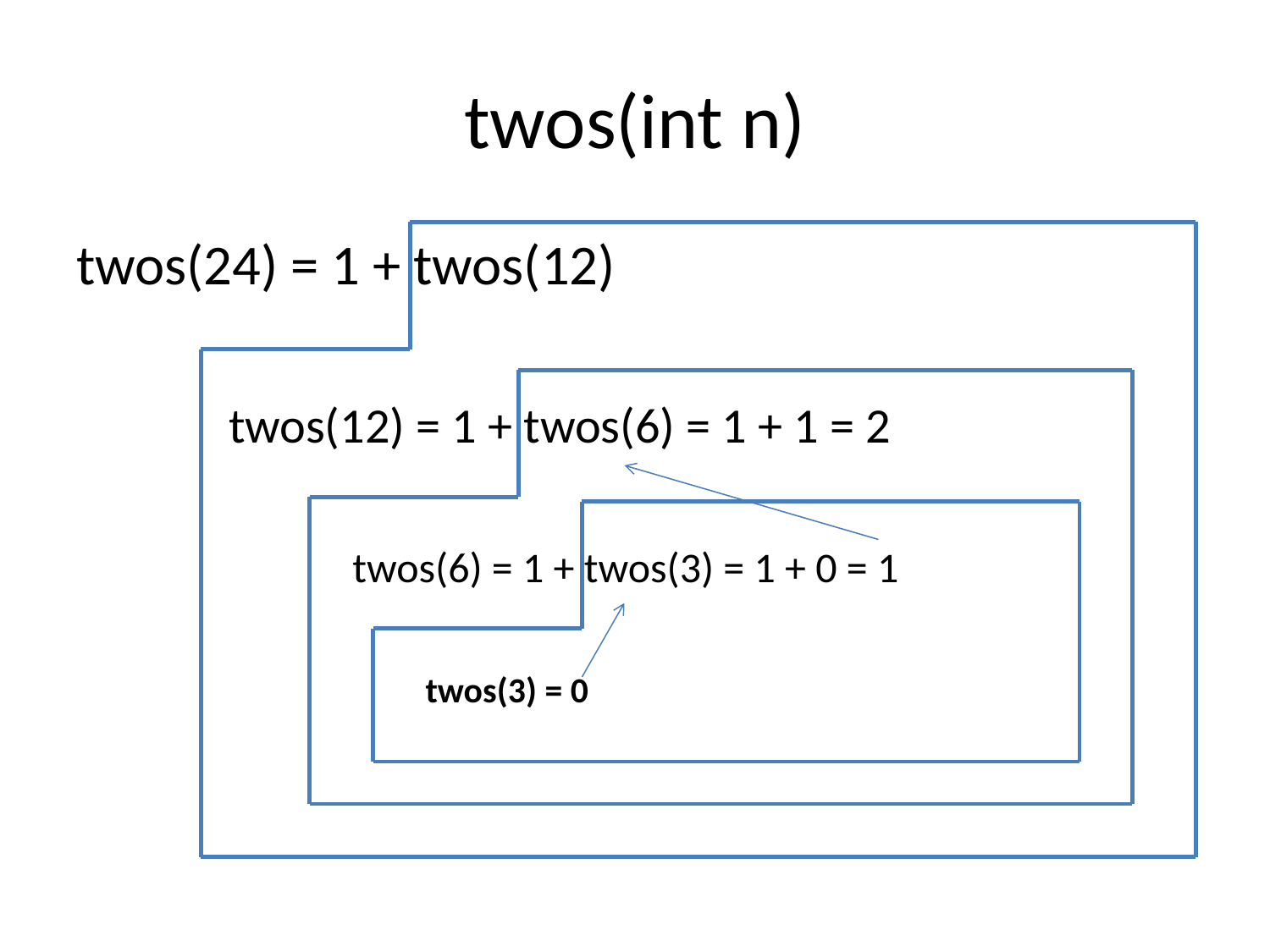

# twos(int n)
twos(24) = 1 + twos(12)

     	  twos(12) = 1 + twos(6) = 1 + 1 = 2

		  twos(6) = 1 + twos(3) = 1 + 0 = 1

          		          twos(3) = 0